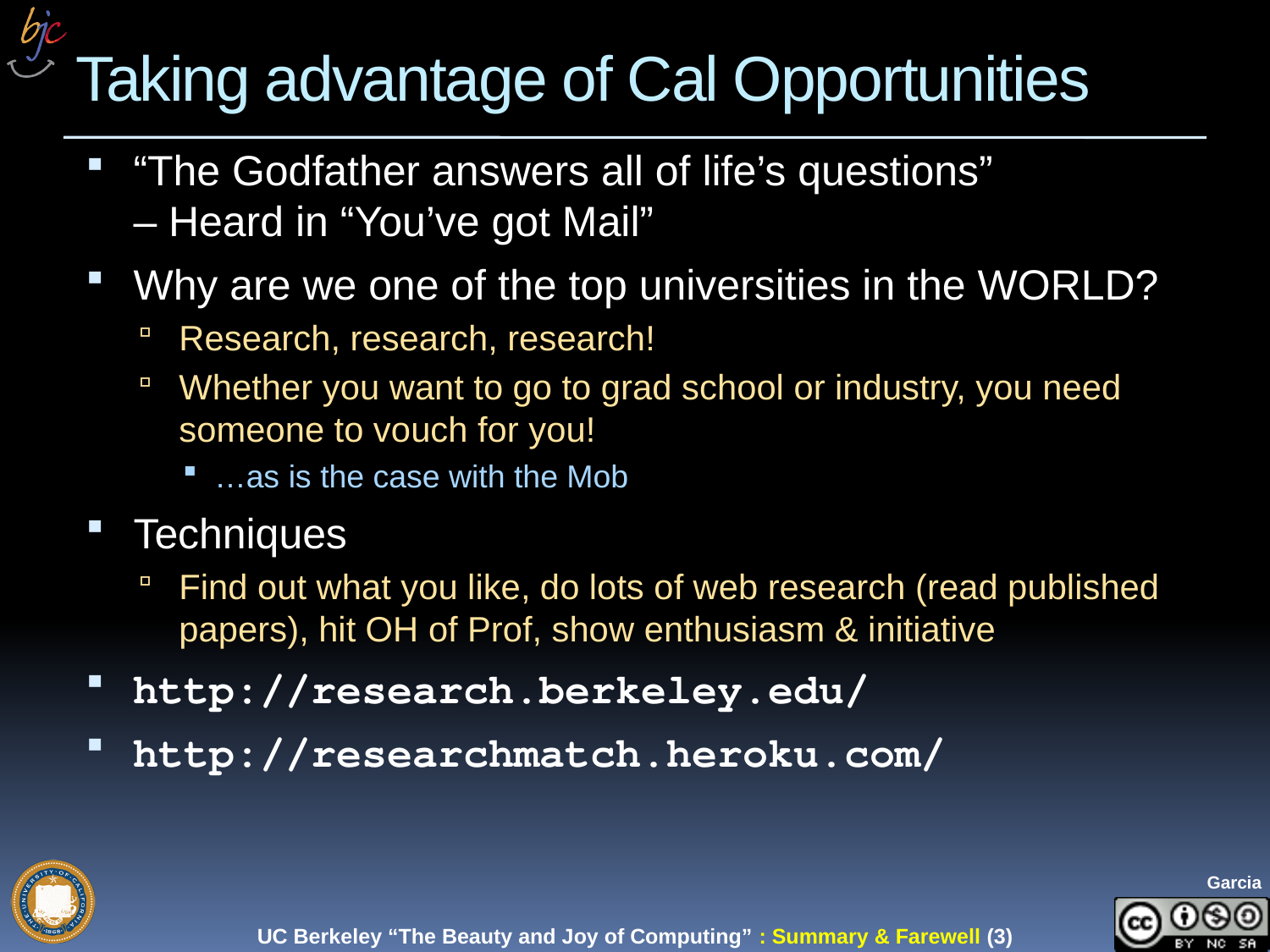

# Taking advantage of Cal Opportunities
“The Godfather answers all of life’s questions”
– Heard in “You’ve got Mail”
Why are we one of the top universities in the WORLD?
Research, research, research!
Whether you want to go to grad school or industry, you need someone to vouch for you!
…as is the case with the Mob
Techniques
Find out what you like, do lots of web research (read published papers), hit OH of Prof, show enthusiasm & initiative
http://research.berkeley.edu/
http://researchmatch.heroku.com/